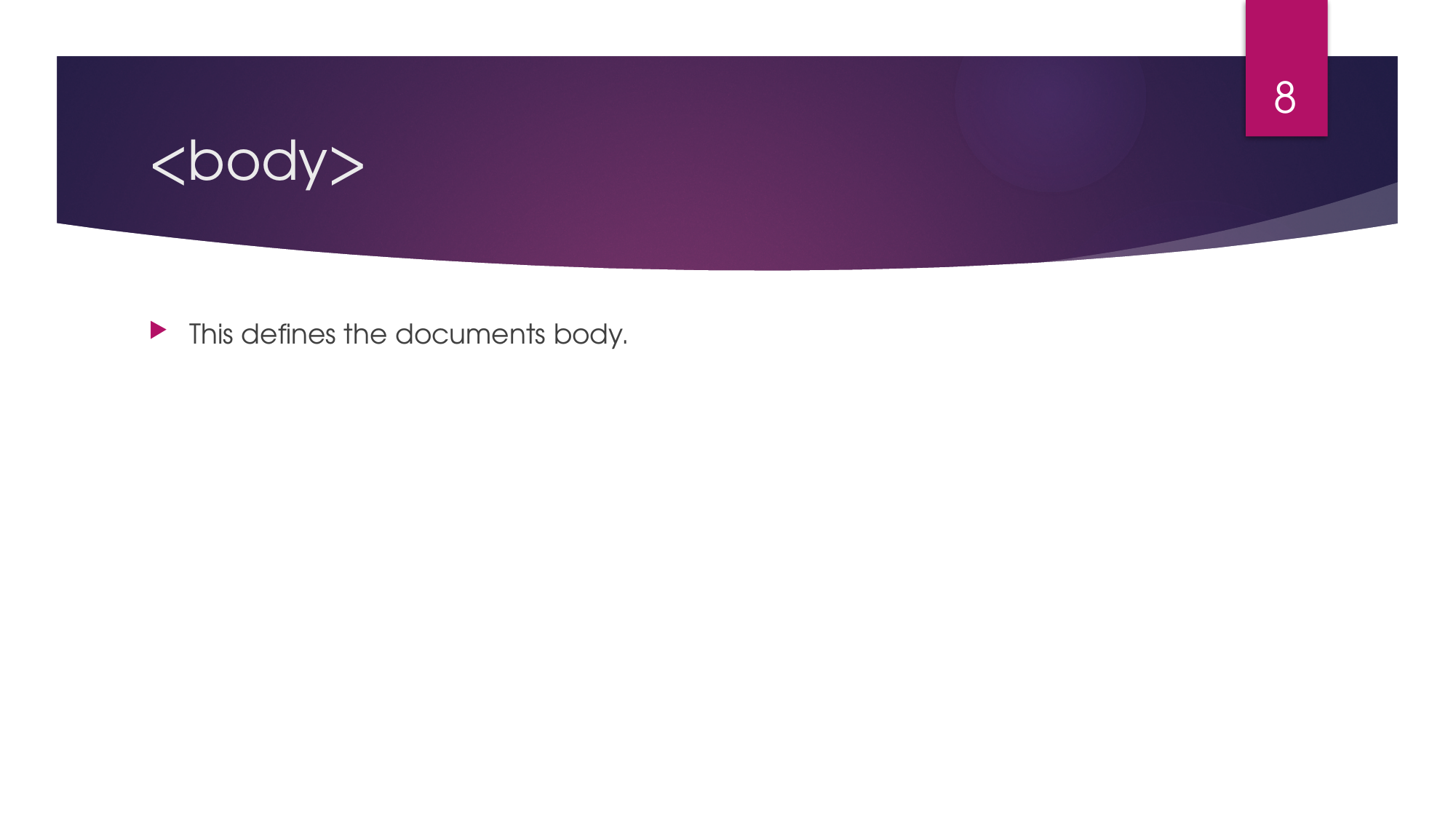

8
# <body>
This defines the documents body.